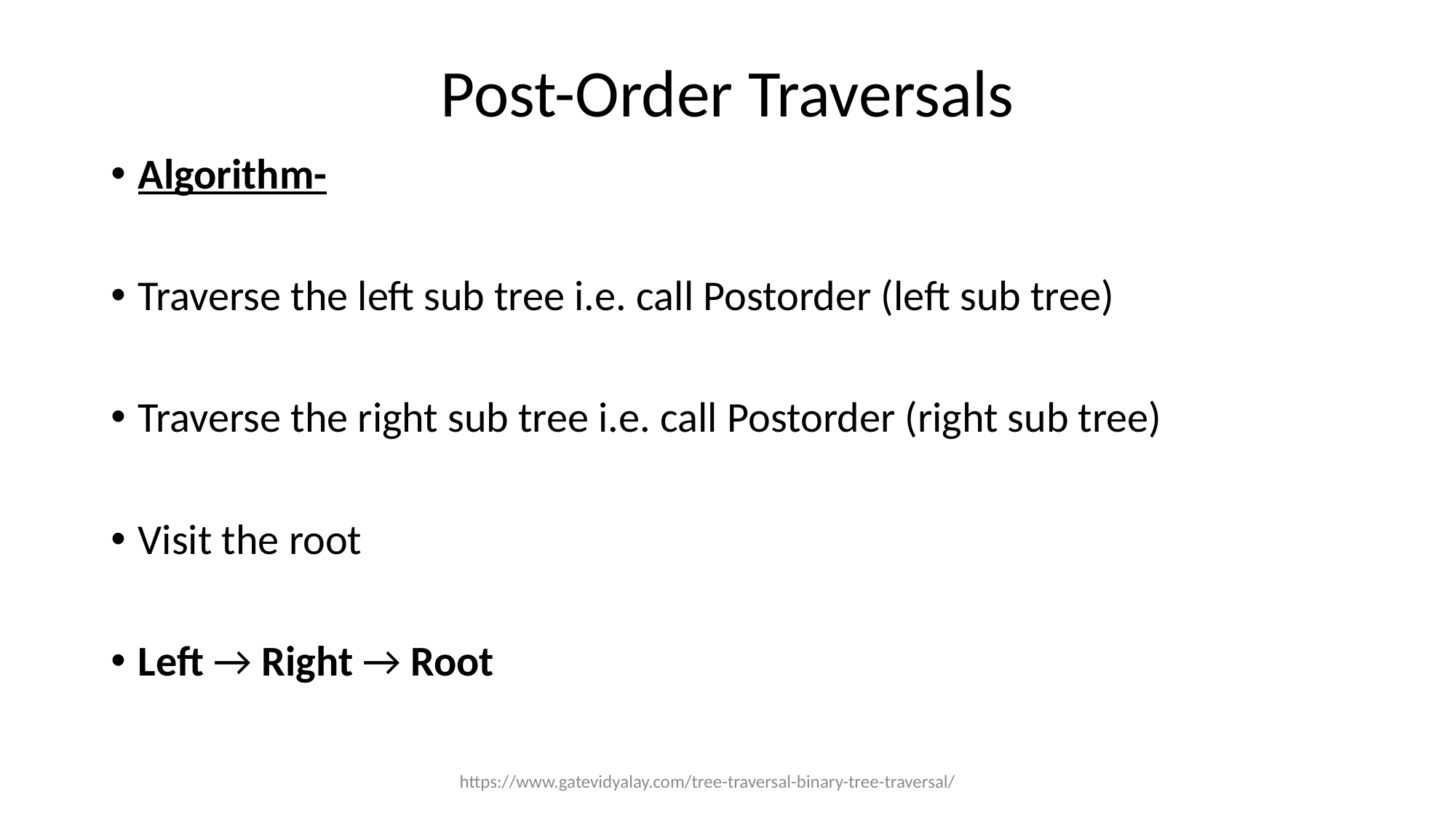

# Post-Order Traversals
Algorithm-

Traverse the left sub tree i.e. call Postorder (left sub tree)

Traverse the right sub tree i.e. call Postorder (right sub tree)

Visit the root

Left → Right → Root
https://www.gatevidyalay.com/tree-traversal-binary-tree-traversal/